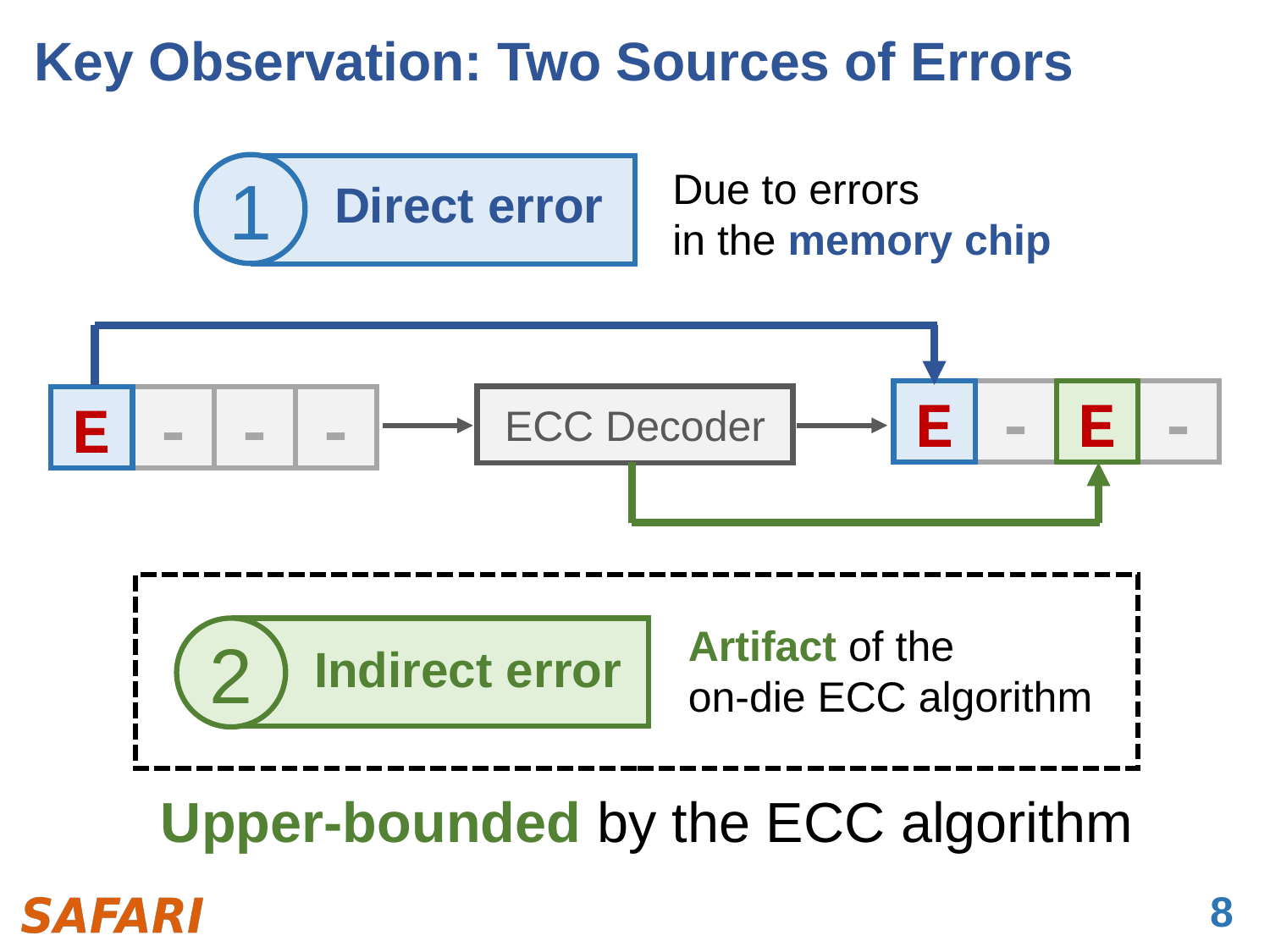

# Key Observation: Two Sources of Errors
Direct error
1

Due to errors
in the memory chip
E
-
E
-
ECC Decoder
E
-
-
-
Artifact of the
on-die ECC algorithm
Indirect error
2

Upper-bounded by the ECC algorithm
8